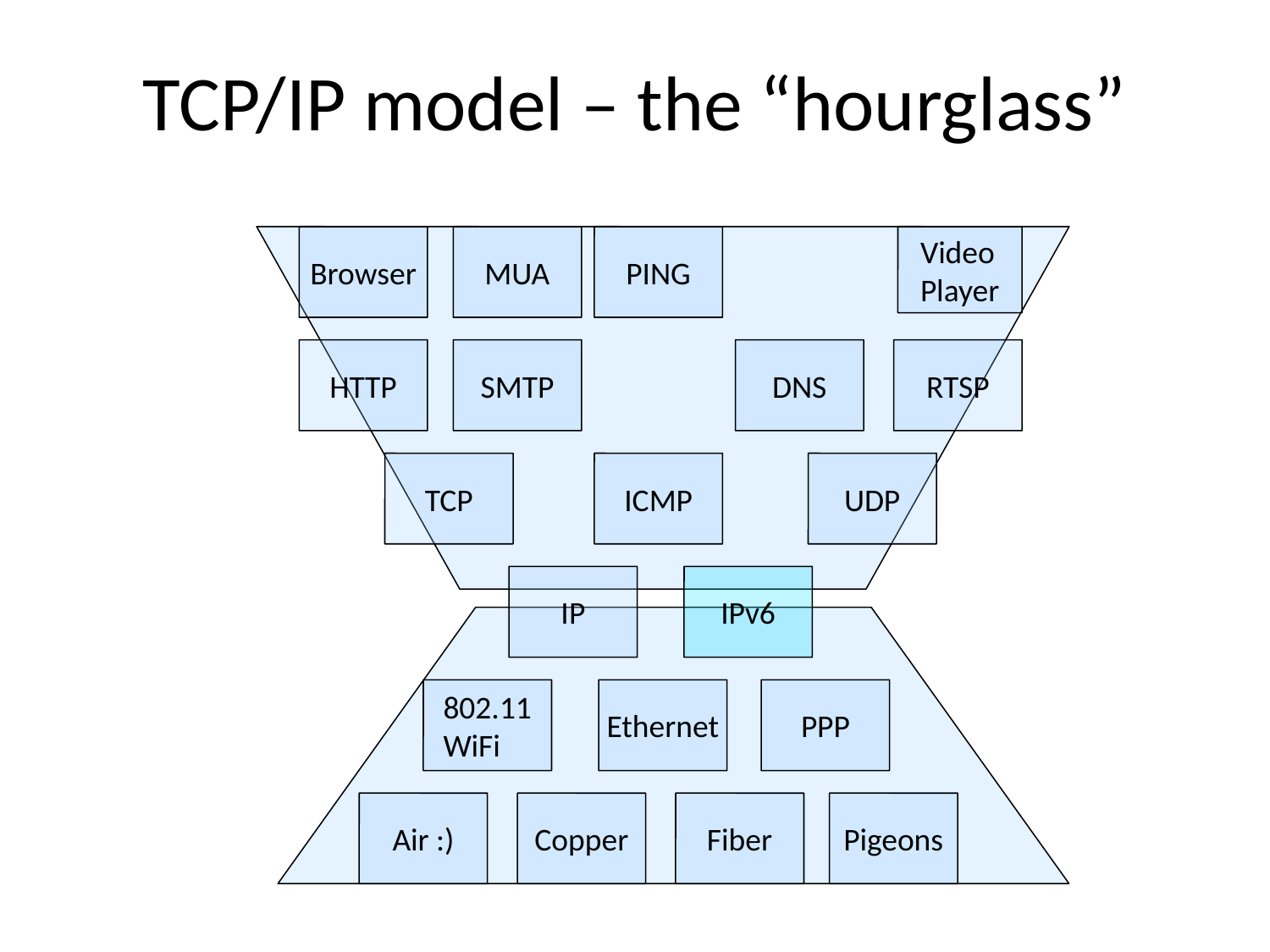

# TCP/IP model – the “hourglass”

Browser
MUA
PING
Video
Player
HTTP
SMTP
DNS
RTSP
TCP
ICMP
UDP
IP
IPv6

802.11
WiFi
Ethernet
PPP
Air :)‏
Copper
Fiber
Pigeons